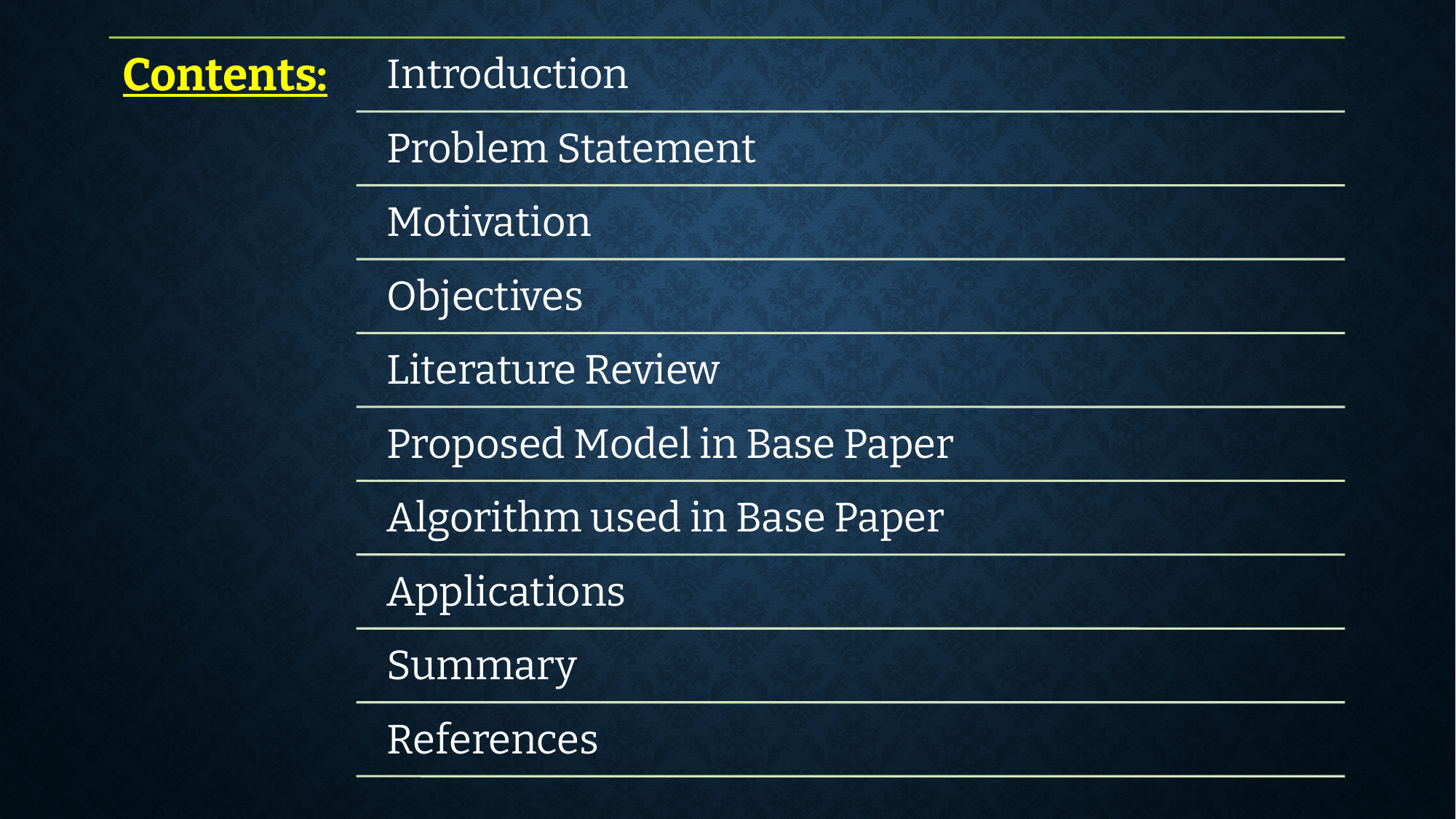

Contents:
Introduction
Problem Statement
Motivation
Objectives
Literature Review
Proposed Model in Base Paper
Algorithm used in Base Paper
Applications
Summary
References